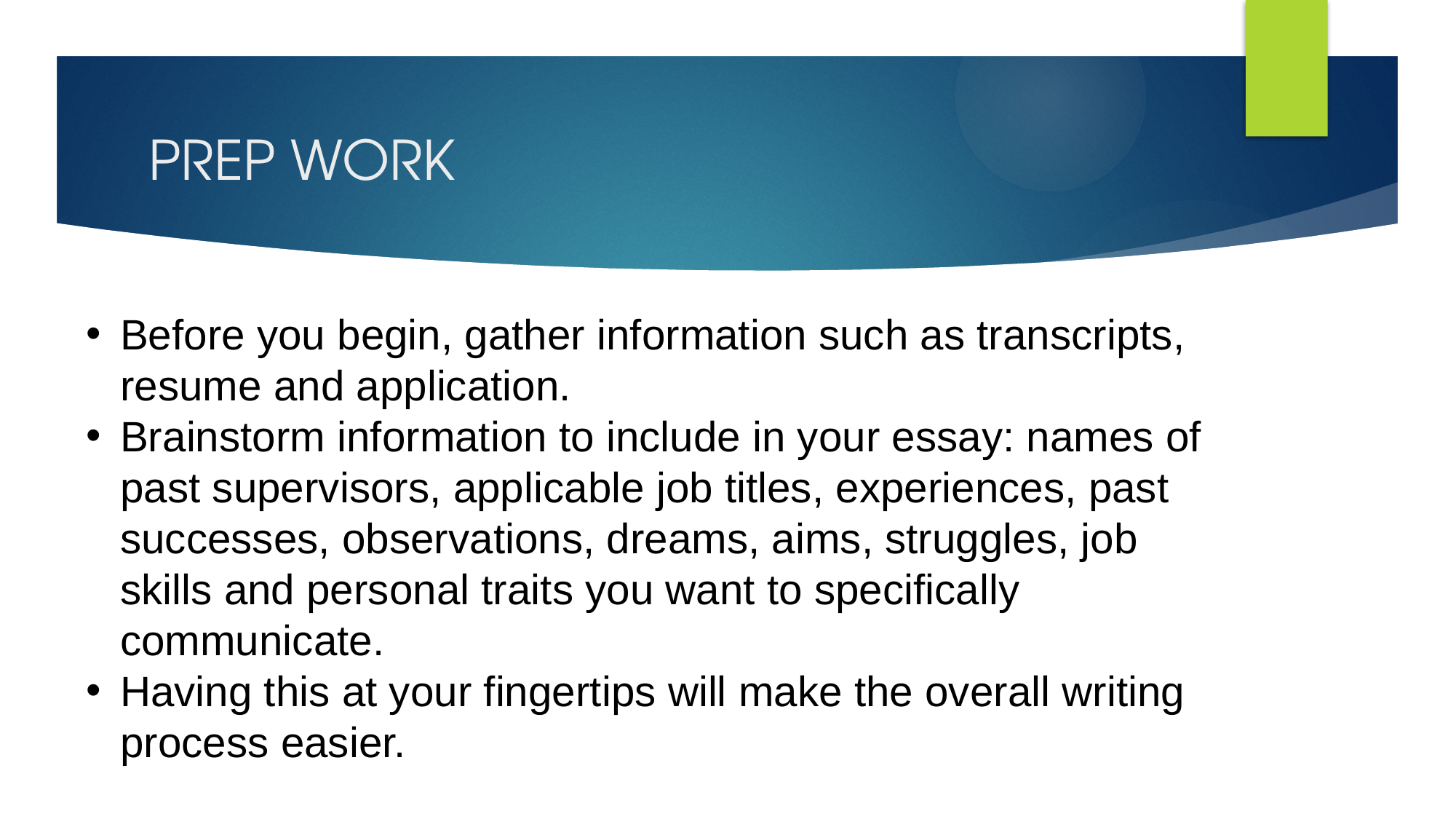

# PREP WORK
Before you begin, gather information such as transcripts, resume and application.
Brainstorm information to include in your essay: names of past supervisors, applicable job titles, experiences, past successes, observations, dreams, aims, struggles, job skills and personal traits you want to specifically communicate.
Having this at your fingertips will make the overall writing process easier.